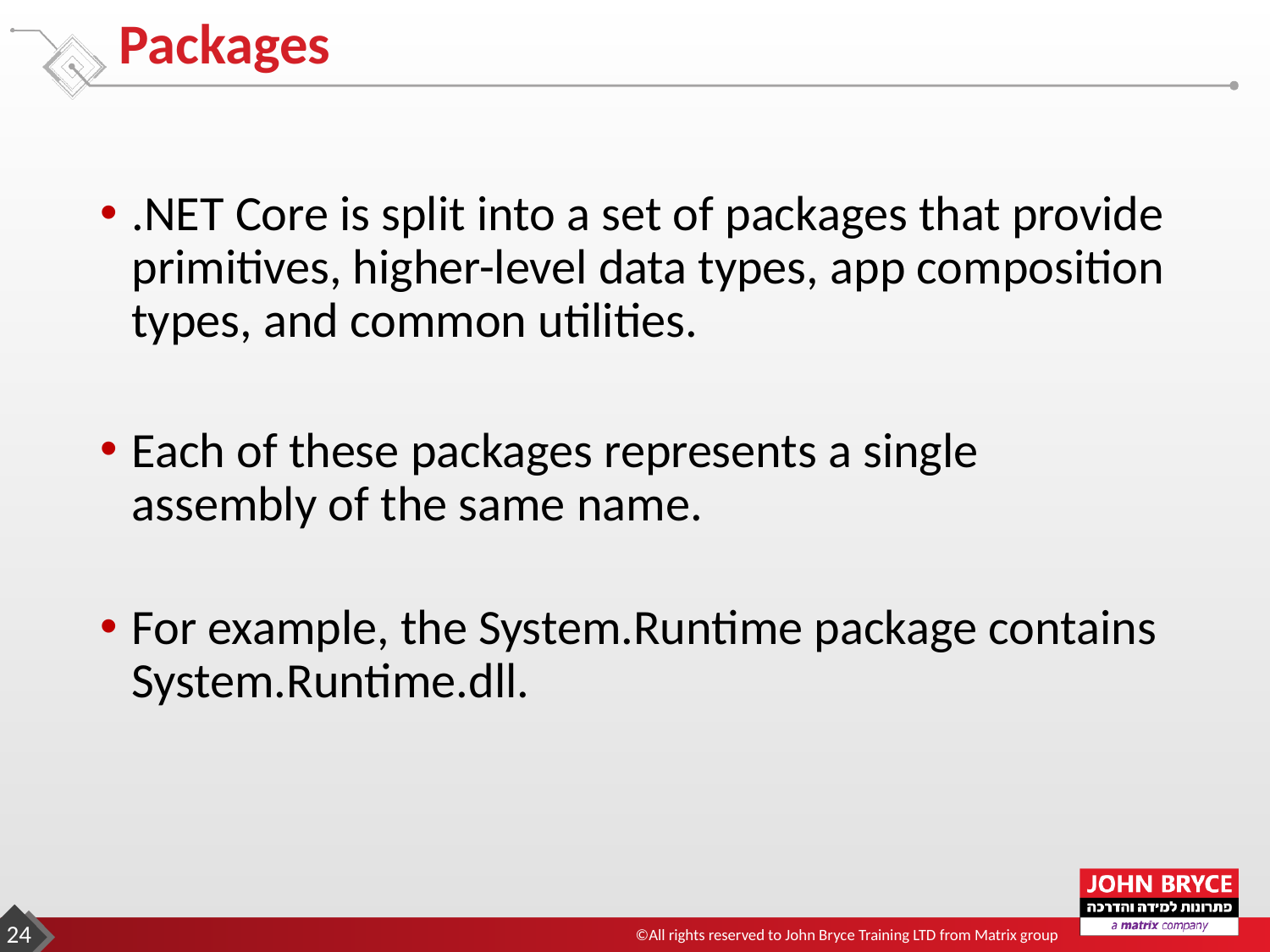

# Packages
.NET Core is split into a set of packages that provide primitives, higher-level data types, app composition types, and common utilities.
Each of these packages represents a single assembly of the same name.
For example, the System.Runtime package contains System.Runtime.dll.
24